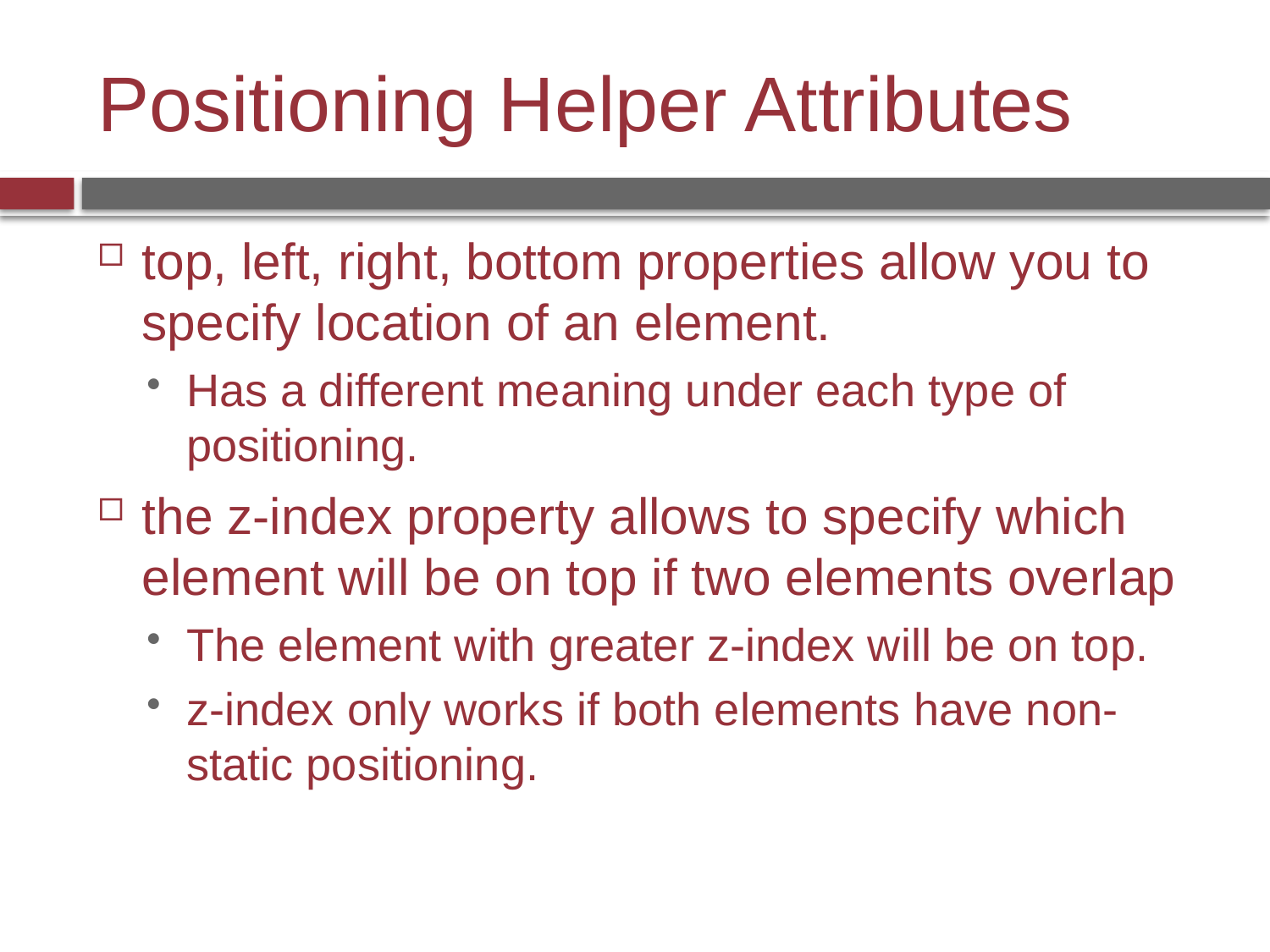

# Positioning Helper Attributes
top, left, right, bottom properties allow you to specify location of an element.
Has a different meaning under each type of positioning.
the z-index property allows to specify which element will be on top if two elements overlap
The element with greater z-index will be on top.
z-index only works if both elements have non-static positioning.